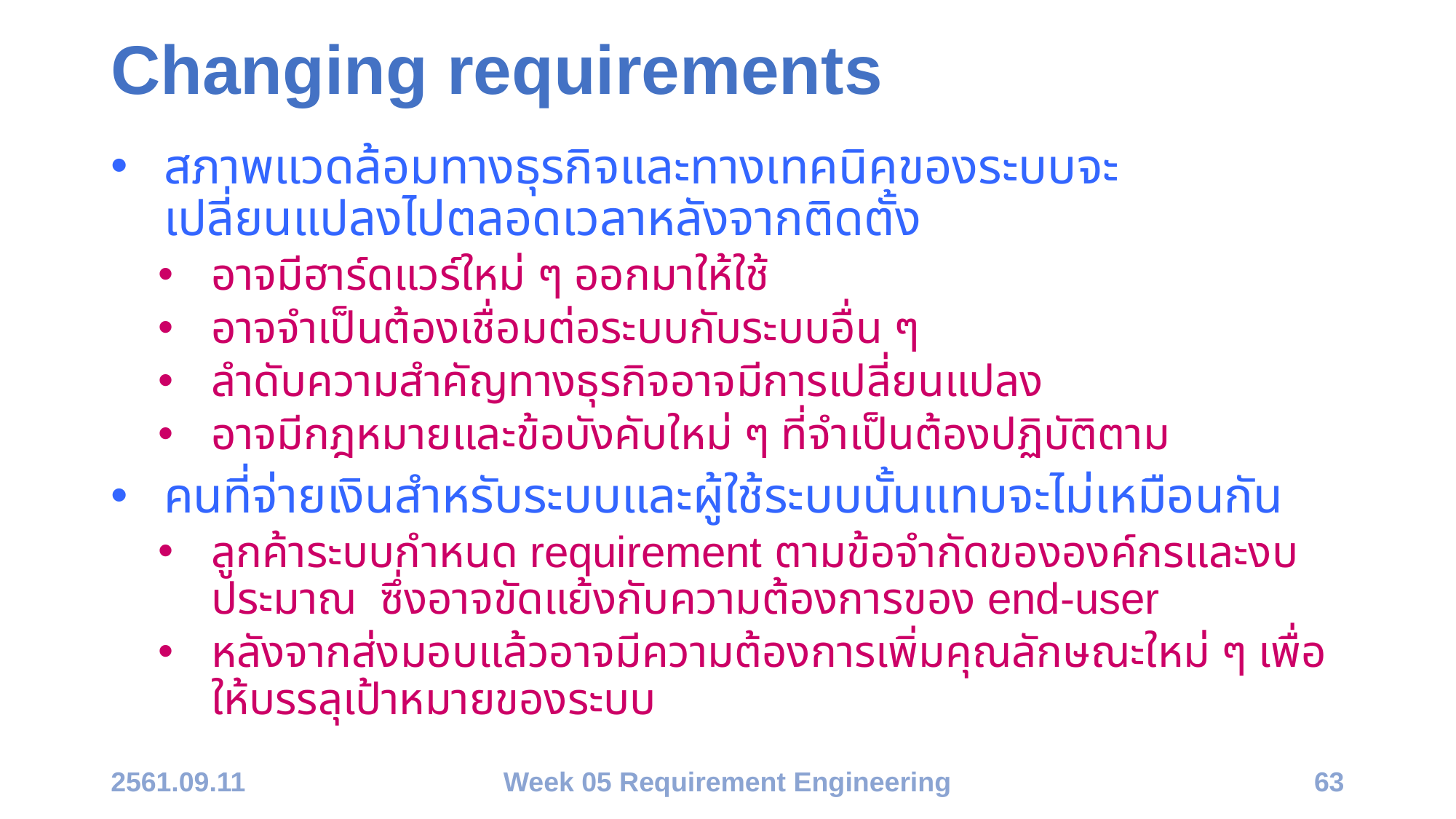

# Changing requirements
สภาพแวดล้อมทางธุรกิจและทางเทคนิคของระบบจะเปลี่ยนแปลงไปตลอดเวลาหลังจากติดตั้ง
อาจมีฮาร์ดแวร์ใหม่ ๆ ออกมาให้ใช้
อาจจำเป็นต้องเชื่อมต่อระบบกับระบบอื่น ๆ
ลำดับความสำคัญทางธุรกิจอาจมีการเปลี่ยนแปลง
อาจมีกฎหมายและข้อบังคับใหม่ ๆ ที่จำเป็นต้องปฏิบัติตาม
คนที่จ่ายเงินสำหรับระบบและผู้ใช้ระบบนั้นแทบจะไม่เหมือนกัน
ลูกค้าระบบกำหนด requirement ตามข้อจำกัดขององค์กรและงบประมาณ  ซึ่งอาจขัดแย้งกับความต้องการของ end-user
หลังจากส่งมอบแล้วอาจมีความต้องการเพิ่มคุณลักษณะใหม่ ๆ เพื่อให้บรรลุเป้าหมายของระบบ
2561.09.11
Week 05 Requirement Engineering
63